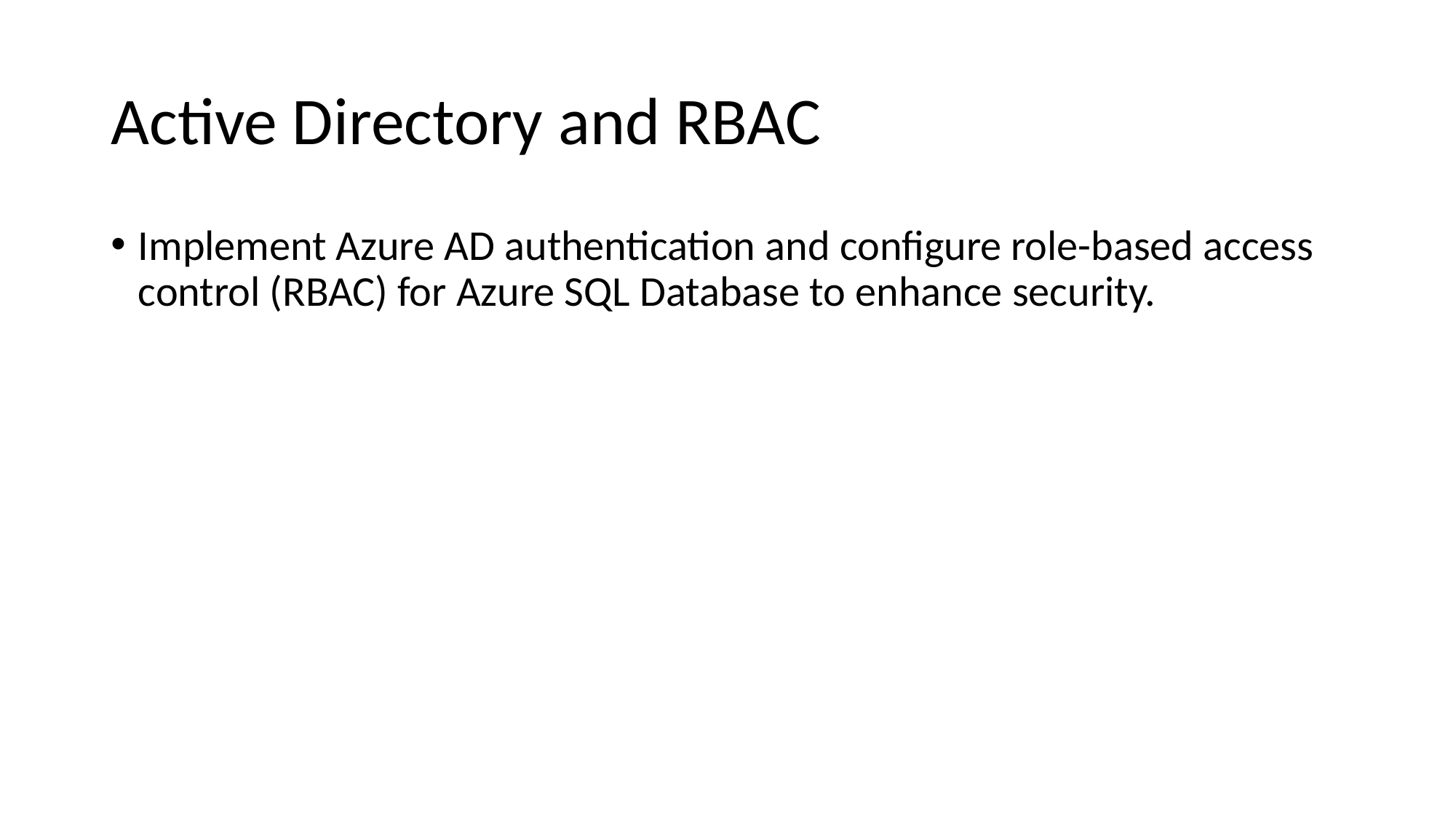

# Active Directory and RBAC
Implement Azure AD authentication and configure role-based access control (RBAC) for Azure SQL Database to enhance security.